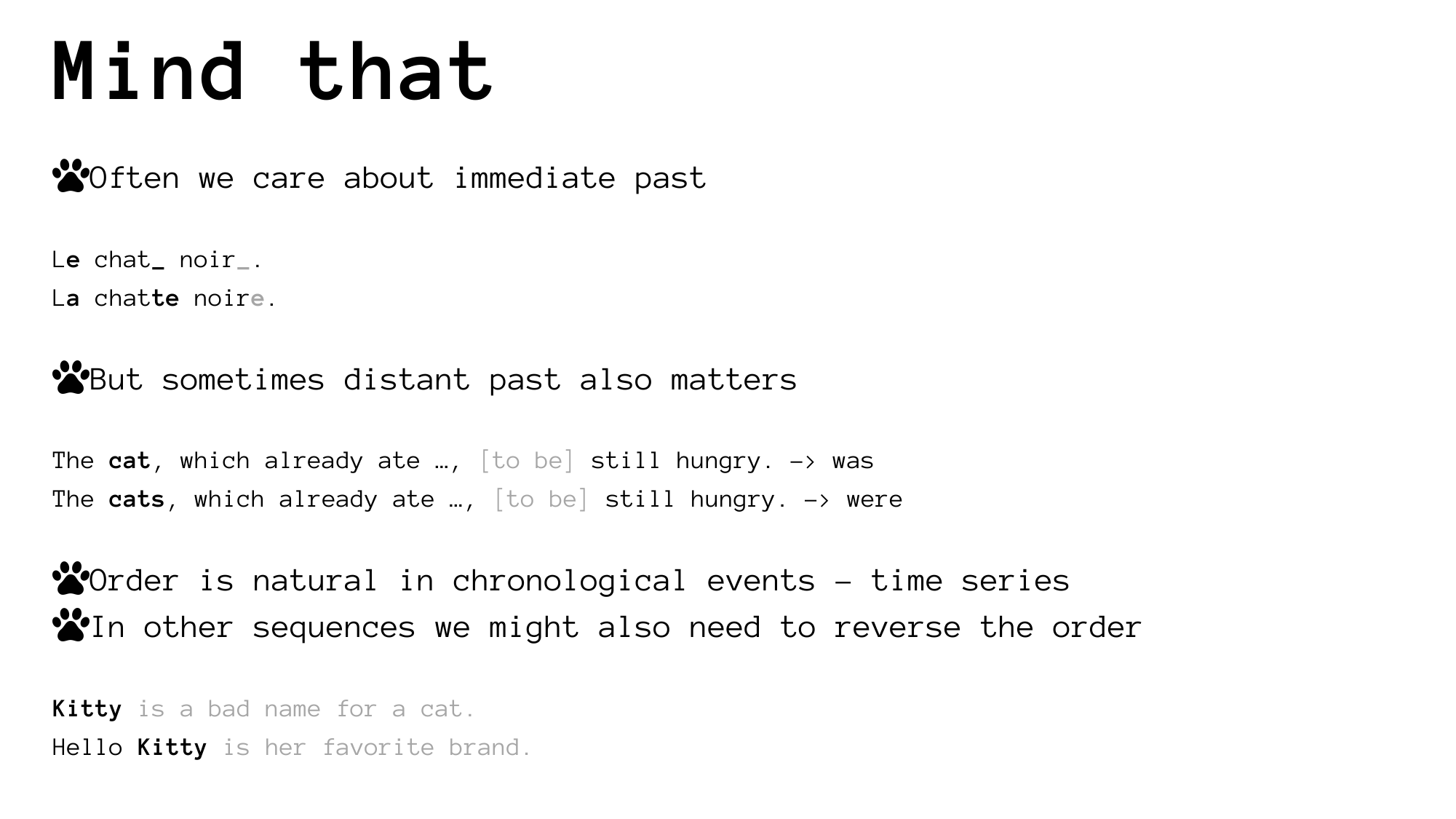

# Mind that
Often we care about immediate past

Le chat_ noir_.
La chatte noire.

But sometimes distant past also matters

The cat, which already ate …, [to be] still hungry. -> was
The cats, which already ate …, [to be] still hungry. -> were

Order is natural in chronological events – time series
In other sequences we might also need to reverse the order

Kitty is a bad name for a cat.
Hello Kitty is her favorite brand.